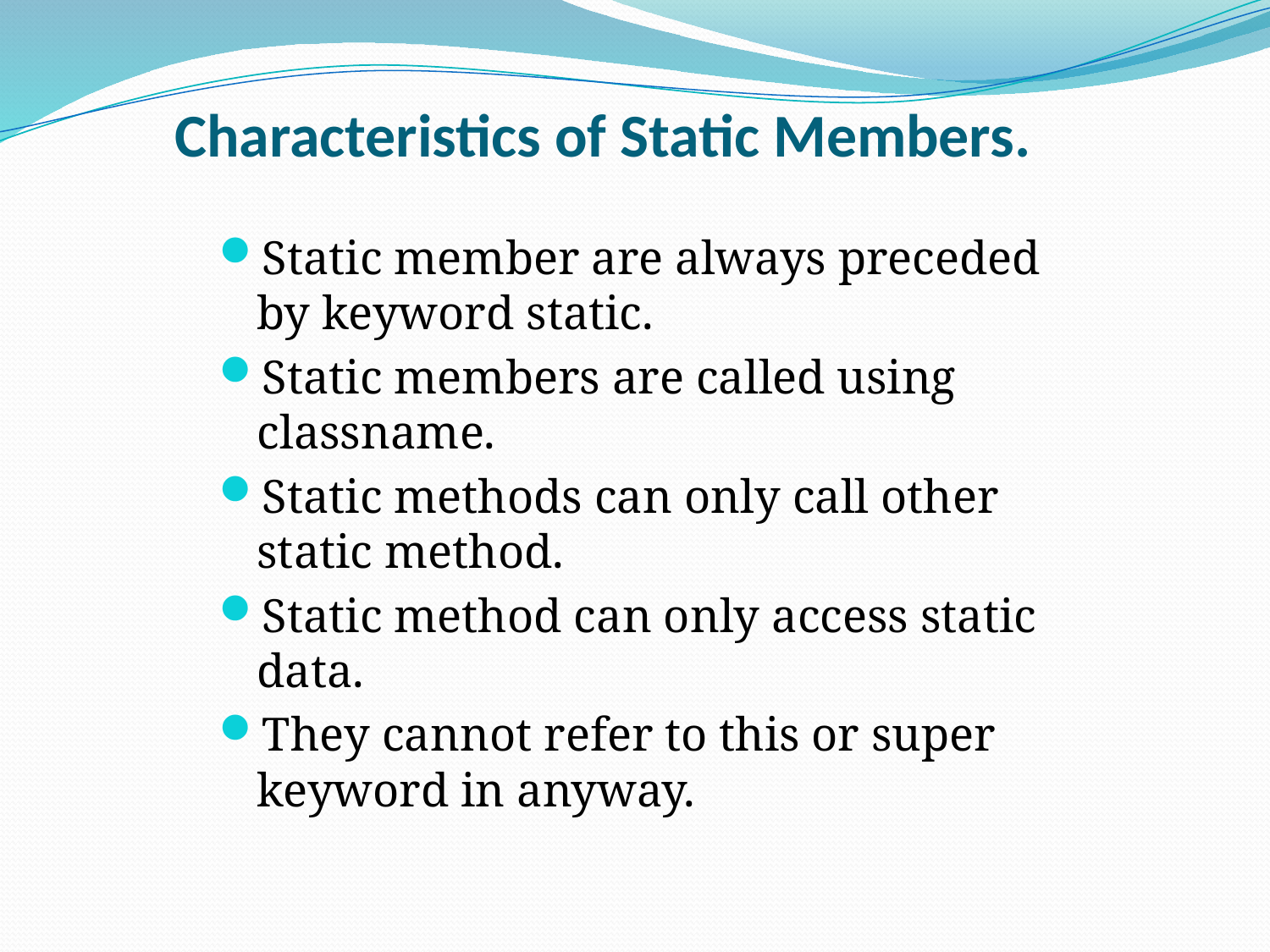

# Characteristics of Static Members.
Static member are always preceded by keyword static.
Static members are called using classname.
Static methods can only call other static method.
Static method can only access static data.
They cannot refer to this or super keyword in anyway.